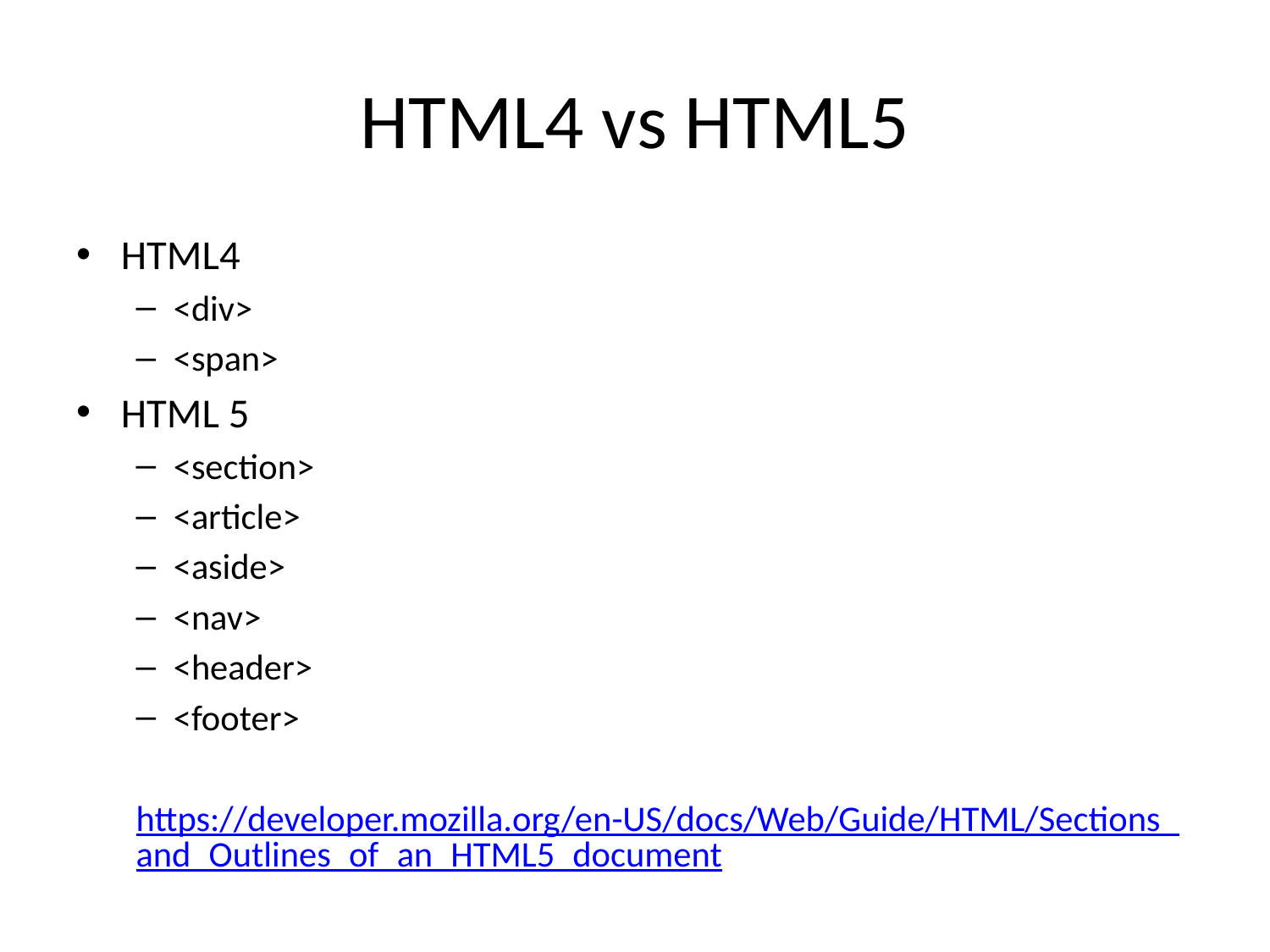

# HTML4 vs HTML5
HTML4
<div>
<span>
HTML 5
<section>
<article>
<aside>
<nav>
<header>
<footer>

https://developer.mozilla.org/en-US/docs/Web/Guide/HTML/Sections_and_Outlines_of_an_HTML5_document